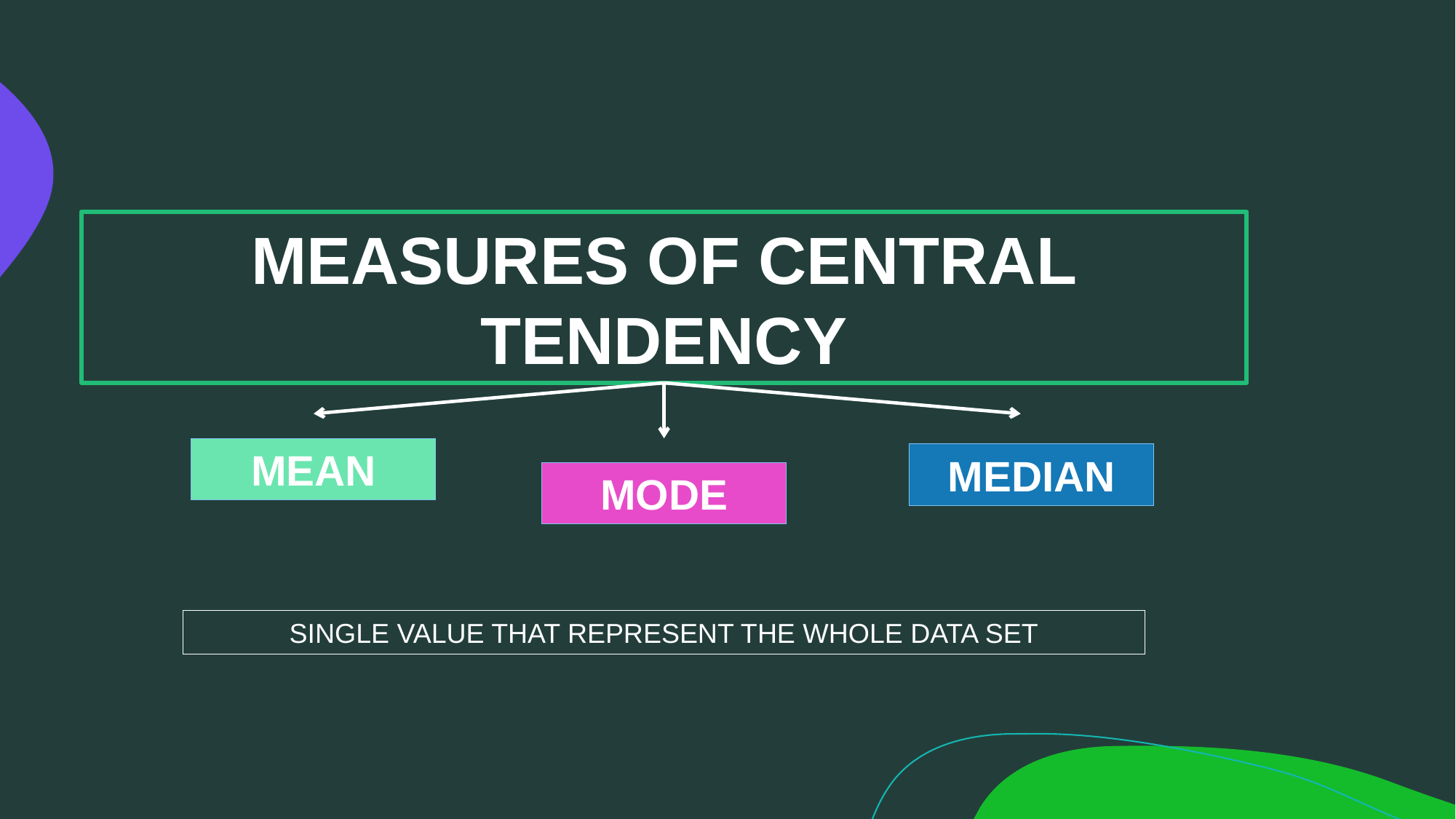

MEASURES OF CENTRAL TENDENCY
MEAN
MEDIAN
MODE
SINGLE VALUE THAT REPRESENT THE WHOLE DATA SET